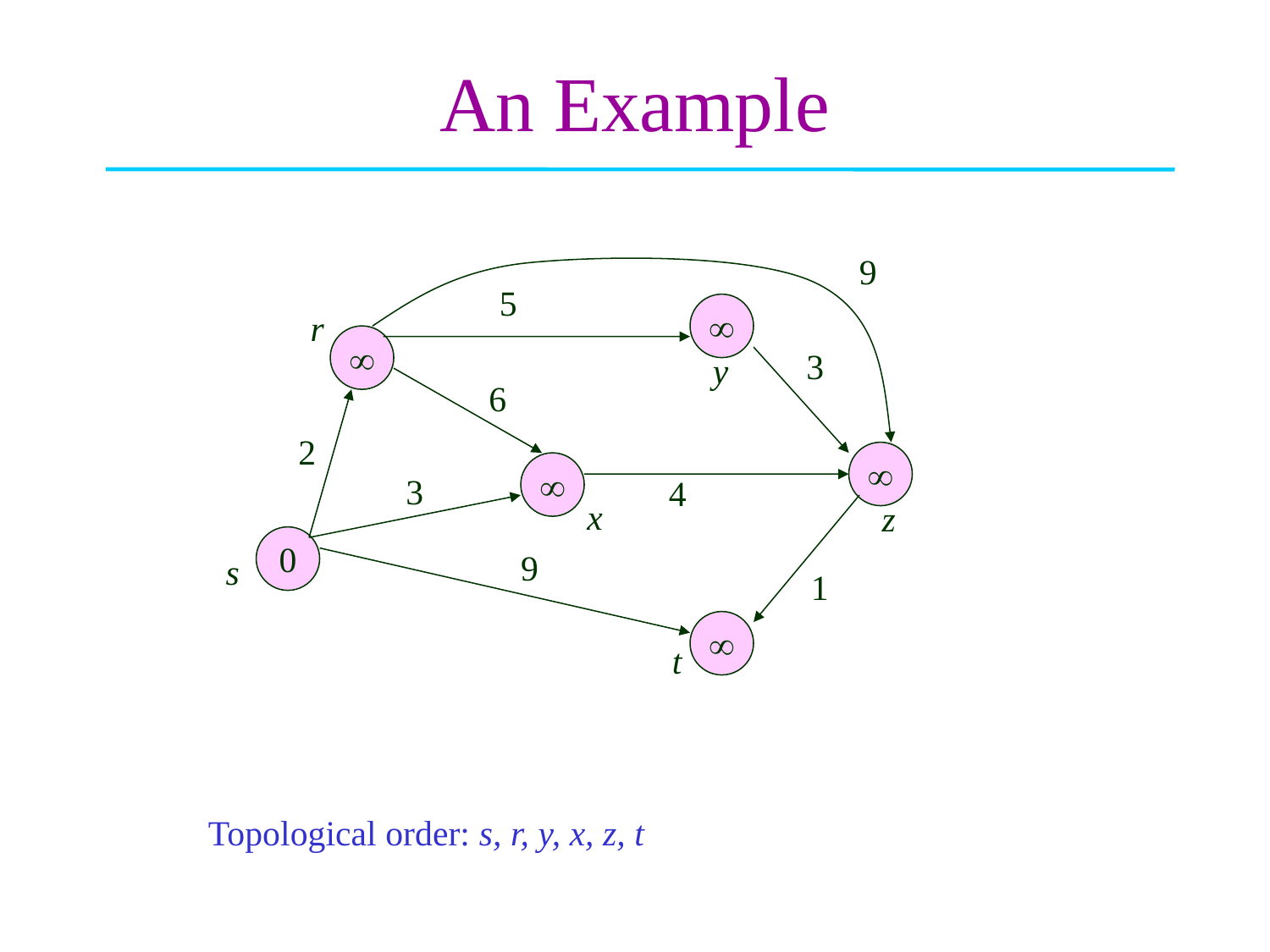

# An Example

9

5
∞
∞

3

6

2
∞
∞
3
4

0
9

1
∞
r
y
z
s
t
x
Topological order: s, r, y, x, z, t